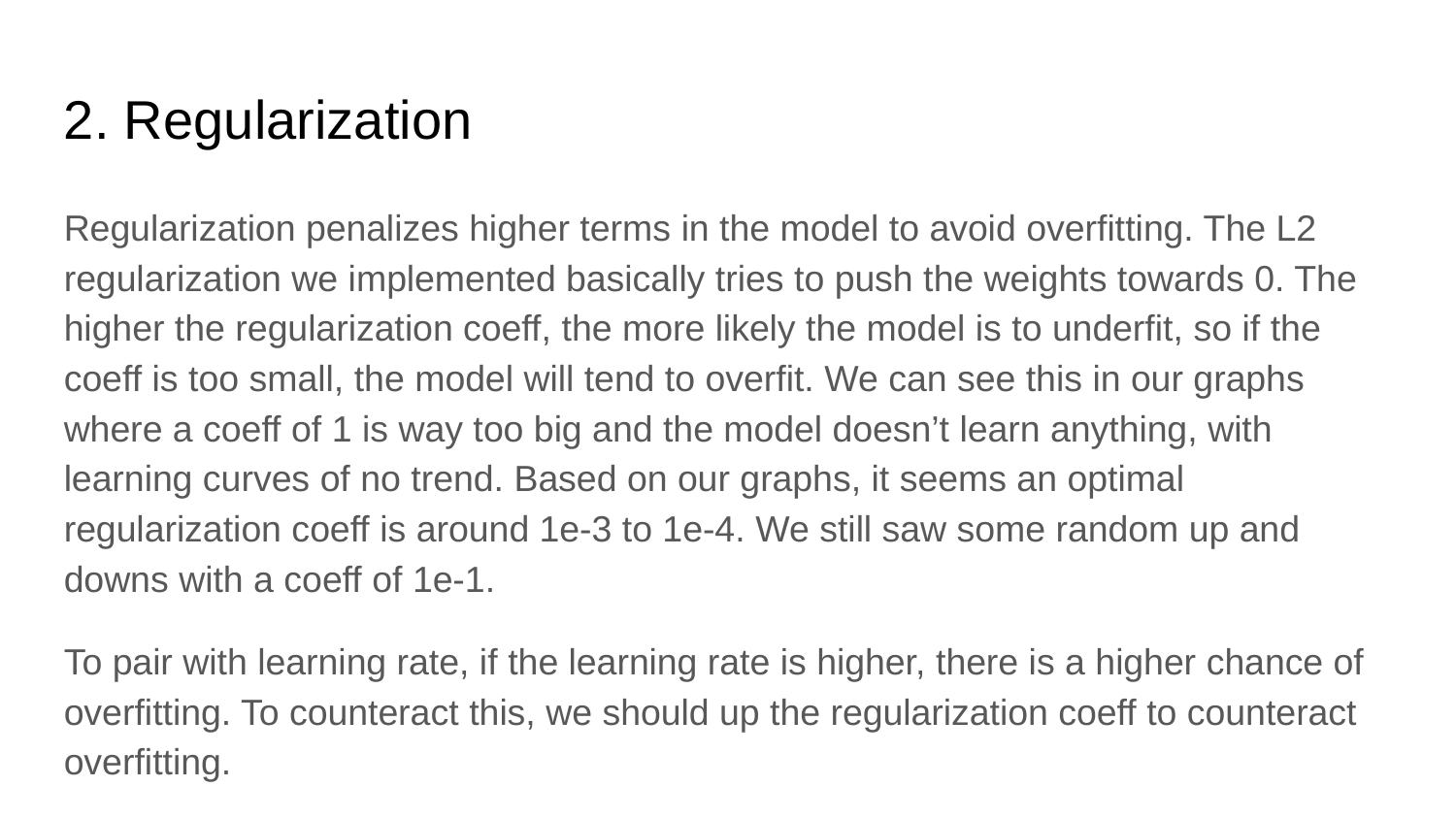

2. Regularization
Regularization penalizes higher terms in the model to avoid overfitting. The L2 regularization we implemented basically tries to push the weights towards 0. The higher the regularization coeff, the more likely the model is to underfit, so if the coeff is too small, the model will tend to overfit. We can see this in our graphs where a coeff of 1 is way too big and the model doesn’t learn anything, with learning curves of no trend. Based on our graphs, it seems an optimal regularization coeff is around 1e-3 to 1e-4. We still saw some random up and downs with a coeff of 1e-1.
To pair with learning rate, if the learning rate is higher, there is a higher chance of overfitting. To counteract this, we should up the regularization coeff to counteract overfitting.